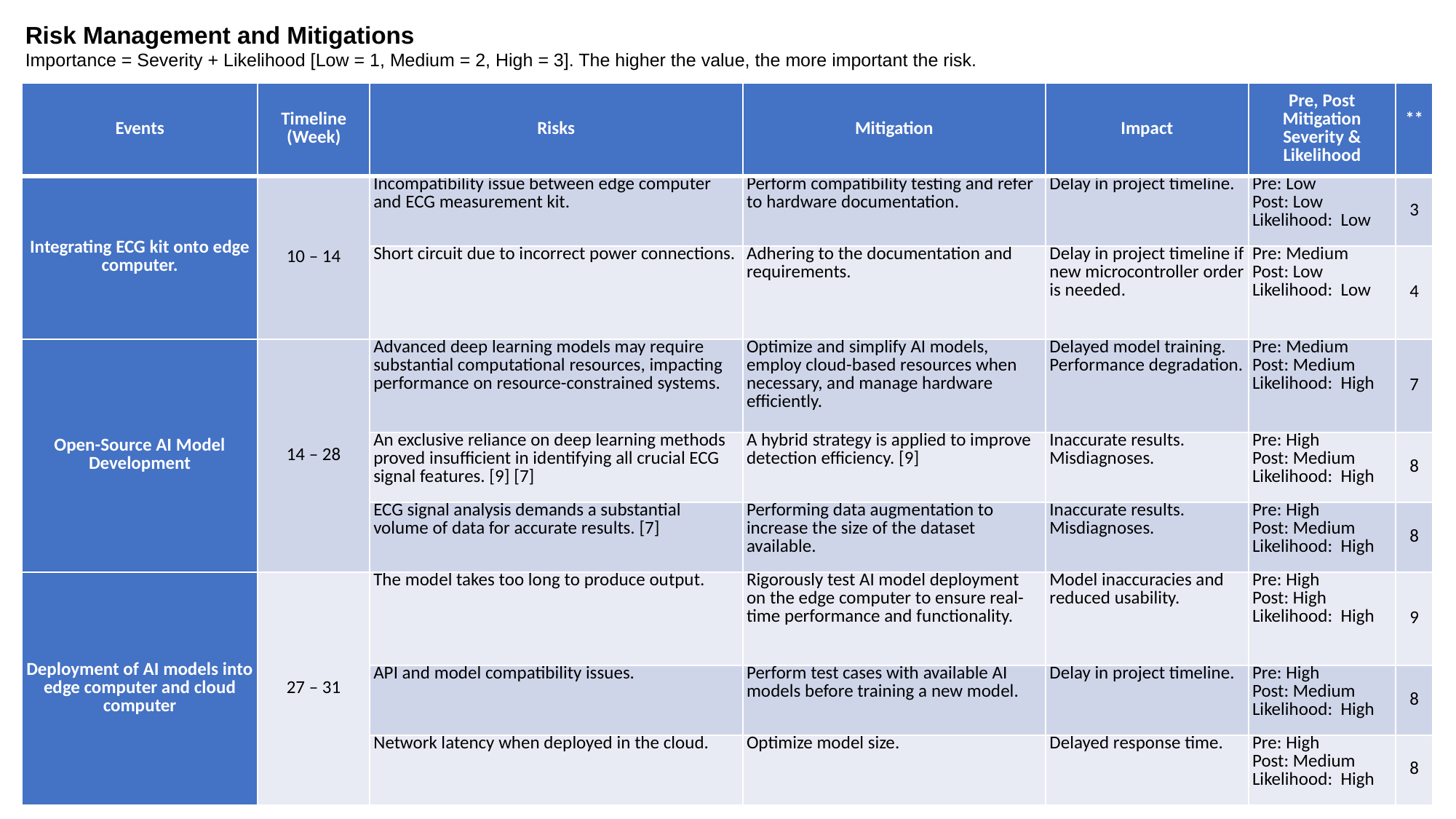

Risk Management and Mitigations
Importance = Severity + Likelihood [Low = 1, Medium = 2, High = 3]. The higher the value, the more important the risk.
| Events | Timeline (Week) | Risks | Mitigation | Impact | Pre, Post Mitigation Severity & Likelihood | \*\* |
| --- | --- | --- | --- | --- | --- | --- |
| Integrating ECG kit onto edge computer. | 10 – 14 | Incompatibility issue between edge computer and ECG measurement kit. | Perform compatibility testing and refer to hardware documentation. | Delay in project timeline. | Pre: Low Post: Low Likelihood: Low | 3 |
|  |  | Short circuit due to incorrect power connections. | Adhering to the documentation and requirements. | Delay in project timeline if new microcontroller order is needed. | Pre: Medium Post: Low Likelihood: Low | 4 |
| Open-Source AI Model Development | 14 – 28 | Advanced deep learning models may require substantial computational resources, impacting performance on resource-constrained systems. | Optimize and simplify AI models, employ cloud-based resources when necessary, and manage hardware efficiently. | Delayed model training. Performance degradation. | Pre: Medium Post: Medium Likelihood: High | 7 |
|  |  | An exclusive reliance on deep learning methods proved insufficient in identifying all crucial ECG signal features. [9] [7] | A hybrid strategy is applied to improve detection efficiency. [9] | Inaccurate results. Misdiagnoses. | Pre: High Post: Medium Likelihood: High | 8 |
|  |  | ECG signal analysis demands a substantial volume of data for accurate results. [7] | Performing data augmentation to increase the size of the dataset available. | Inaccurate results. Misdiagnoses. | Pre: High Post: Medium Likelihood: High | 8 |
| Deployment of AI models into edge computer and cloud computer | 27 – 31 | The model takes too long to produce output. | Rigorously test AI model deployment on the edge computer to ensure real-time performance and functionality. | Model inaccuracies and reduced usability. | Pre: High Post: High Likelihood: High | 9 |
|  |  | API and model compatibility issues. | Perform test cases with available AI models before training a new model. | Delay in project timeline. | Pre: High Post: Medium Likelihood: High | 8 |
|  |  | Network latency when deployed in the cloud. | Optimize model size. | Delayed response time. | Pre: High Post: Medium Likelihood: High | 8 |